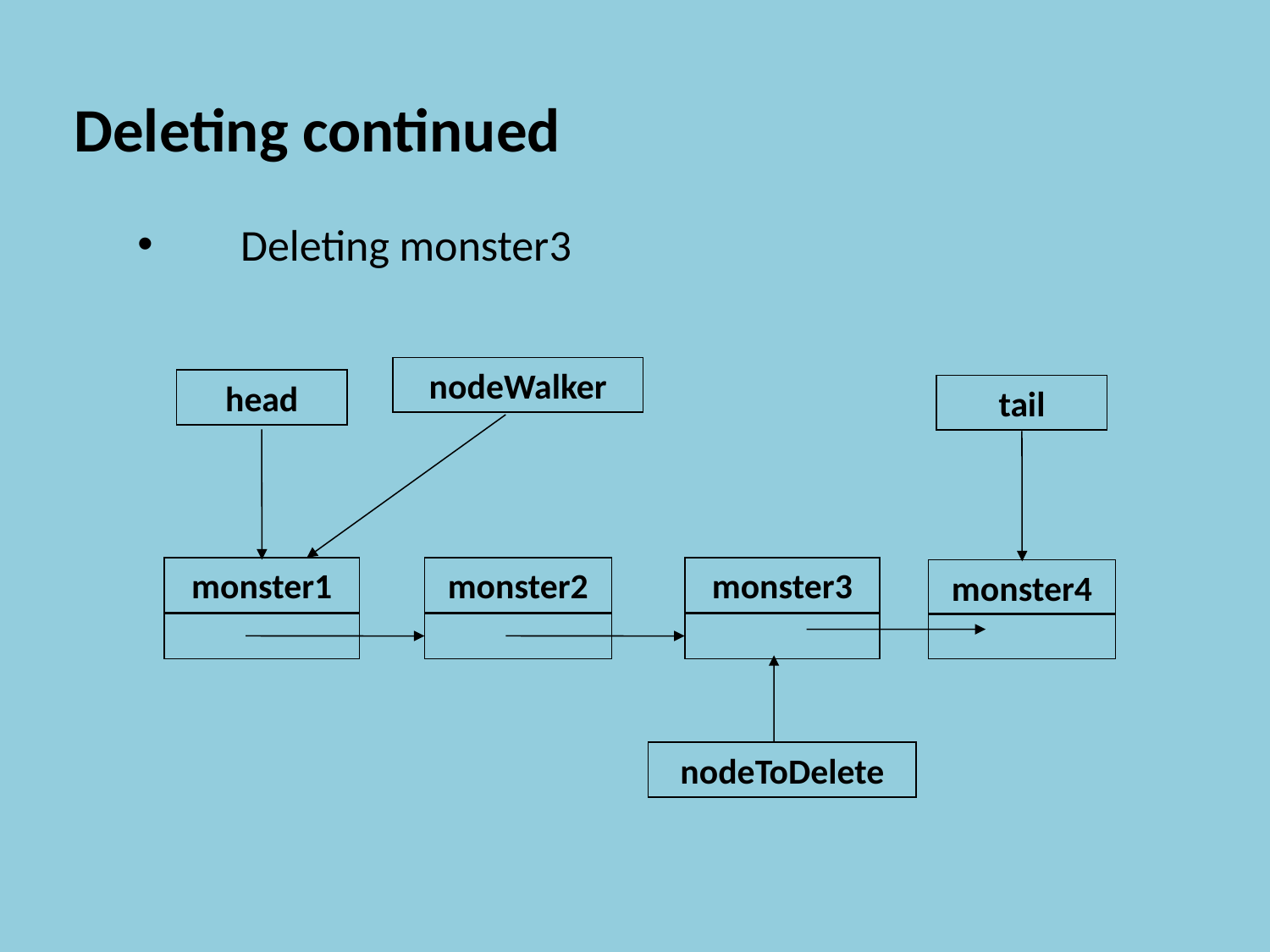

Deleting continued

Deleting monster3
nodeWalker
head
tail

monster1
monster2
monster3
monster4

nodeToDelete